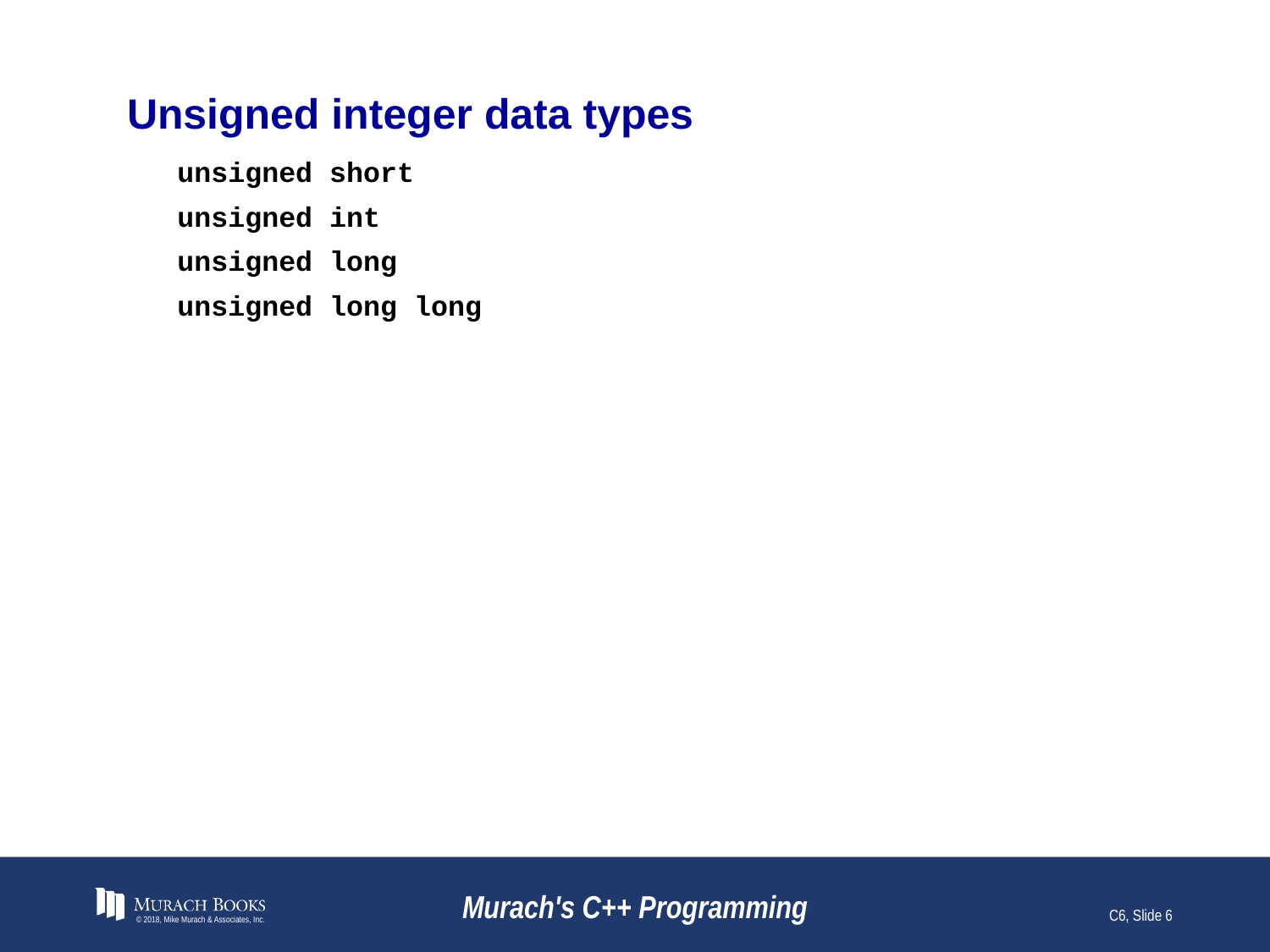

# Unsigned integer data types
unsigned short
unsigned int
unsigned long
unsigned long long

© 2018, Mike Murach & Associates, Inc.
Murach's C++ Programming

C6, Slide 6